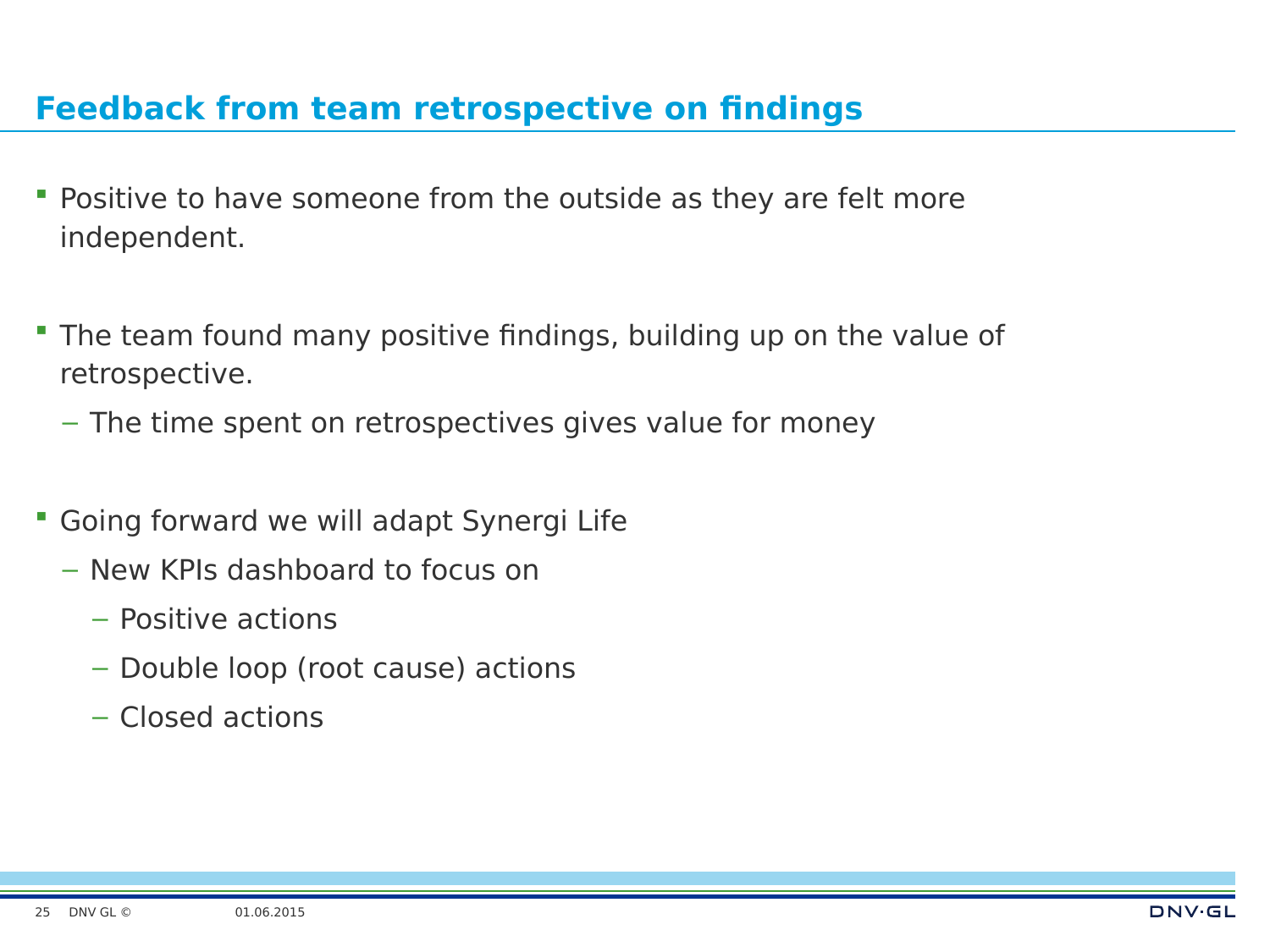

# Feedback from team retrospective on findings
Positive to have someone from the outside as they are felt more independent.

The team found many positive findings, building up on the value of retrospective.
The time spent on retrospectives gives value for money

Going forward we will adapt Synergi Life
New KPIs dashboard to focus on
Positive actions
Double loop (root cause) actions
Closed actions

25